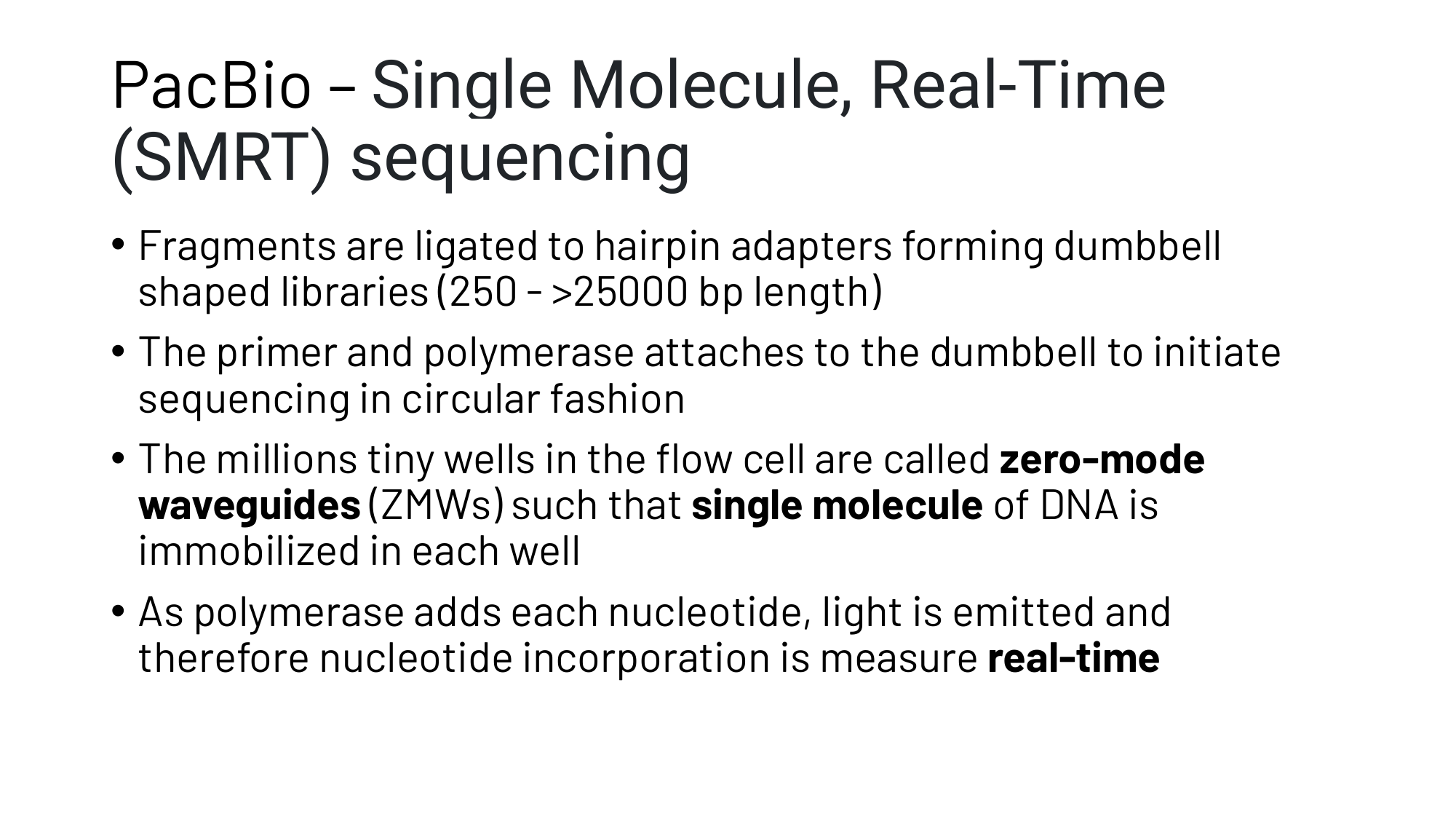

# PacBio – Single Molecule, Real-Time (SMRT) sequencing
Fragments are ligated to hairpin adapters forming dumbbell shaped libraries (250 - >25000 bp length)
The primer and polymerase attaches to the dumbbell to initiate sequencing in circular fashion
The millions tiny wells in the flow cell are called zero-mode waveguides (ZMWs) such that single molecule of DNA is immobilized in each well
As polymerase adds each nucleotide, light is emitted and therefore nucleotide incorporation is measure real-time